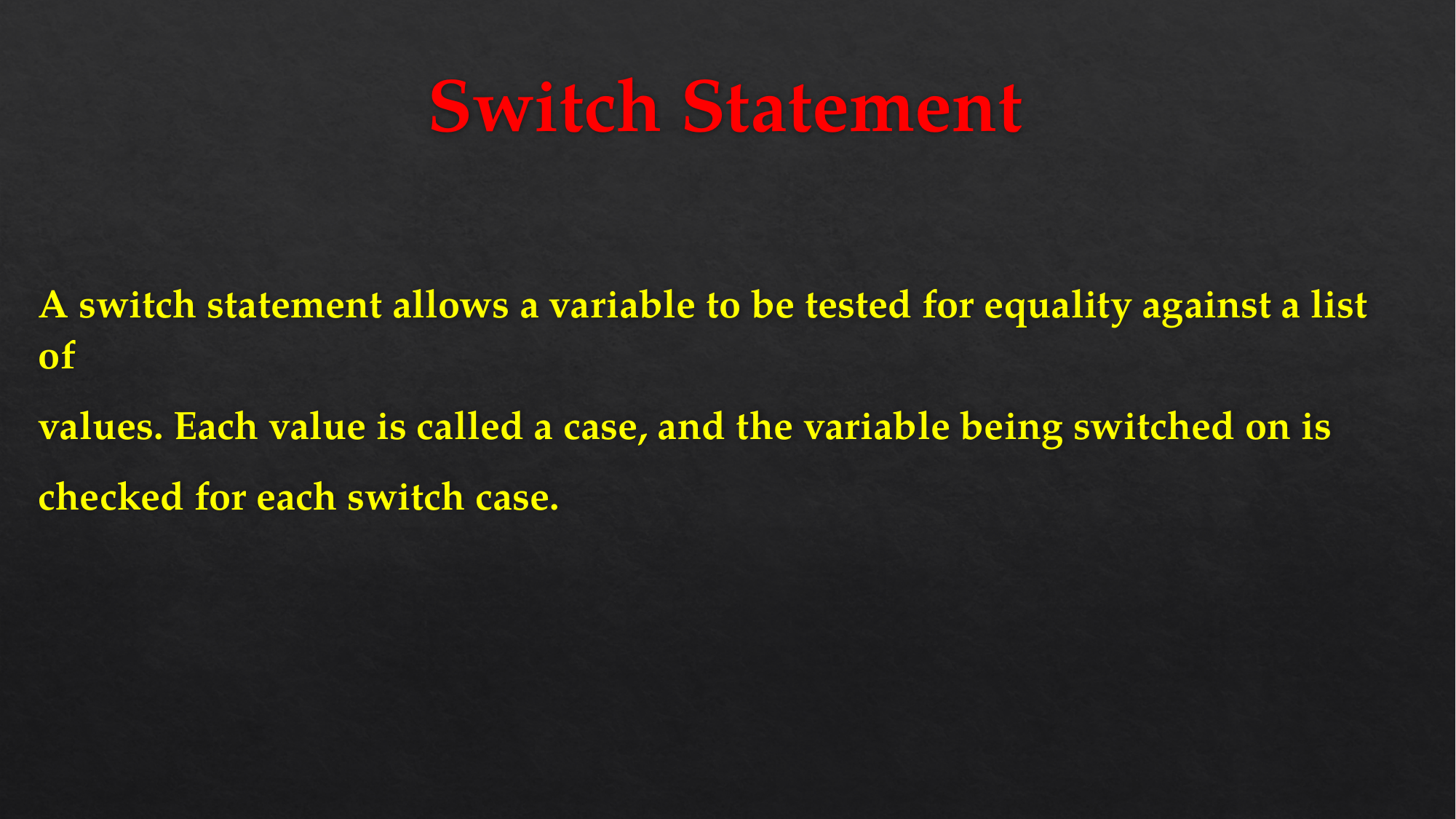

# Switch Statement

A switch statement allows a variable to be tested for equality against a list of
values. Each value is called a case, and the variable being switched on is
checked for each switch case.